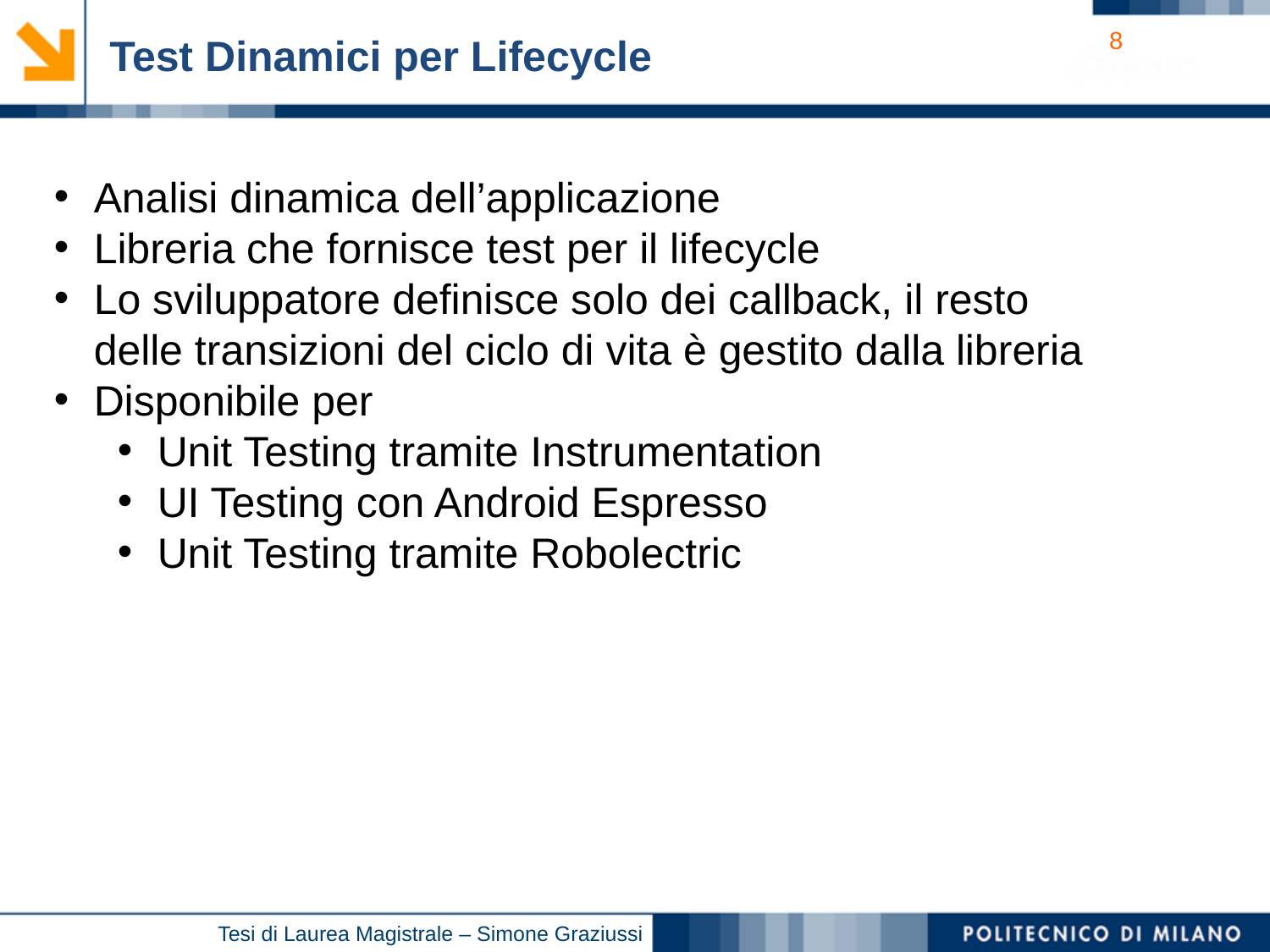

Test Dinamici per Lifecycle
Analisi dinamica dell’applicazione
Libreria che fornisce test per il lifecycle
Lo sviluppatore definisce solo dei callback, il resto delle transizioni del ciclo di vita è gestito dalla libreria
Disponibile per
Unit Testing tramite Instrumentation
UI Testing con Android Espresso
Unit Testing tramite Robolectric